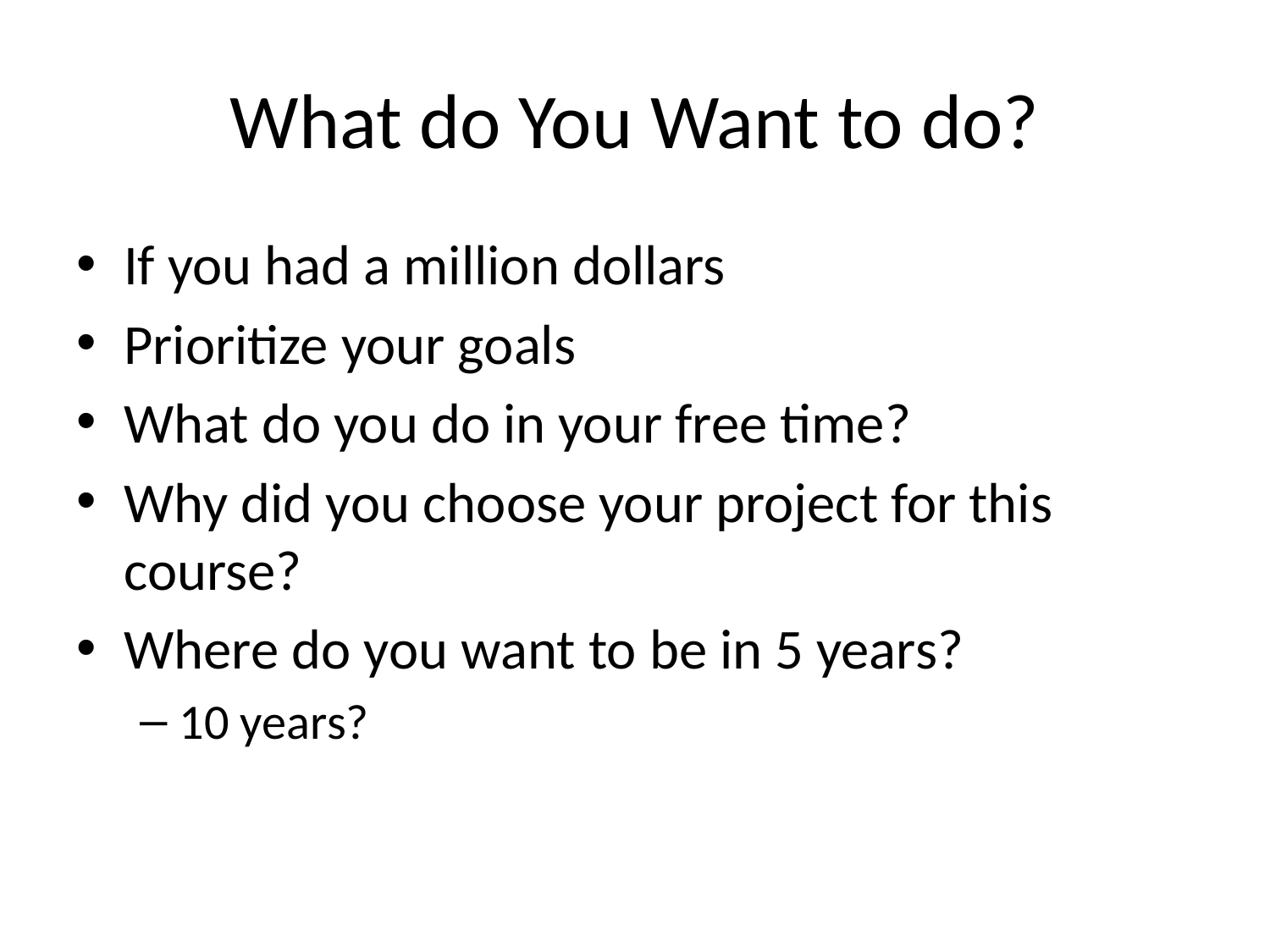

# What do You Want to do?
If you had a million dollars
Prioritize your goals
What do you do in your free time?
Why did you choose your project for this course?
Where do you want to be in 5 years?
10 years?